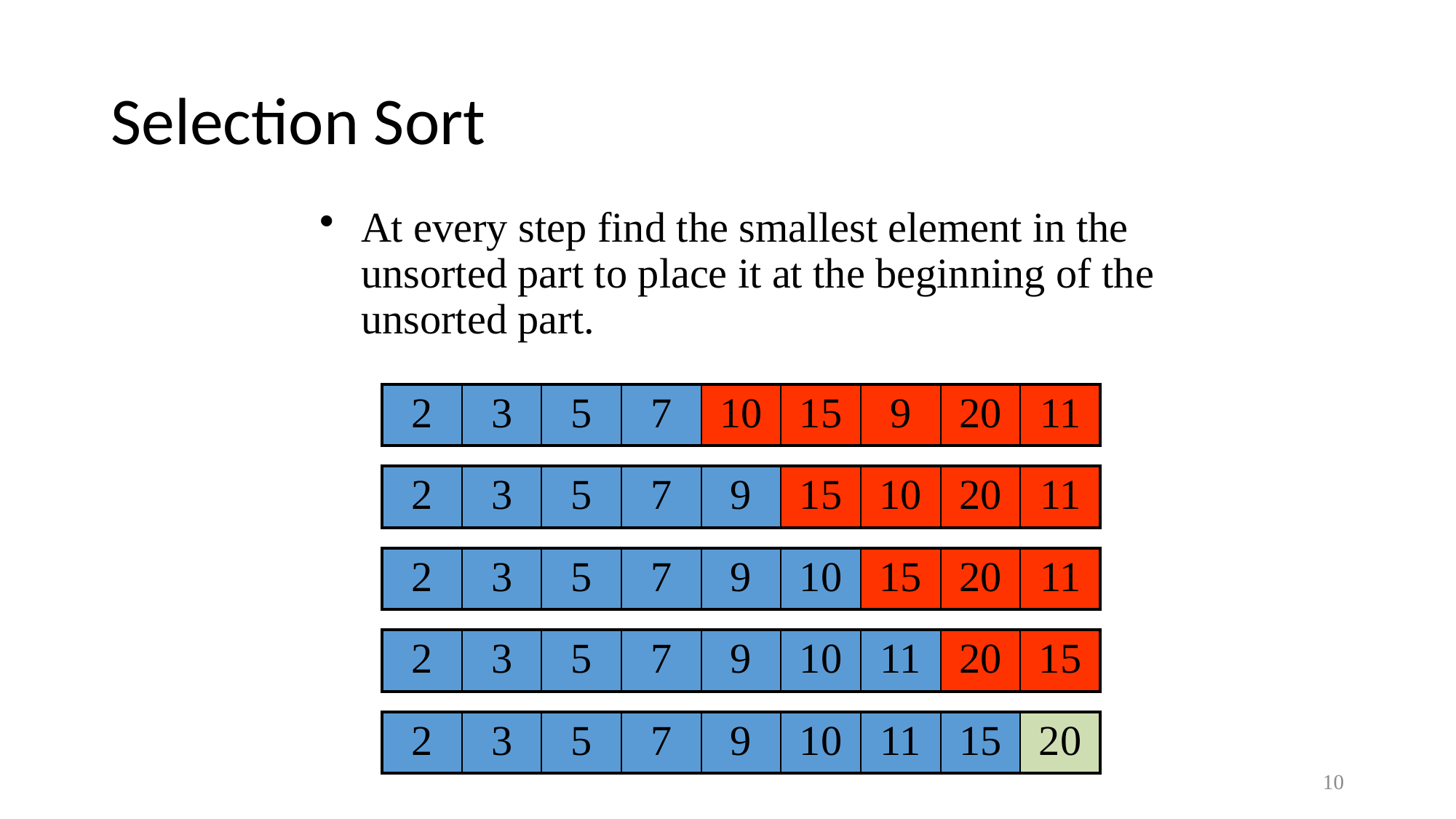

# Selection Sort
At every step find the smallest element in the unsorted part to place it at the beginning of the unsorted part.
| 2 | 3 | 5 | 7 | 10 | 15 | 9 | 20 | 11 |
| --- | --- | --- | --- | --- | --- | --- | --- | --- |
| 2 | 3 | 5 | 7 | 9 | 15 | 10 | 20 | 11 |
| --- | --- | --- | --- | --- | --- | --- | --- | --- |
| 2 | 3 | 5 | 7 | 9 | 10 | 15 | 20 | 11 |
| --- | --- | --- | --- | --- | --- | --- | --- | --- |
| 2 | 3 | 5 | 7 | 9 | 10 | 11 | 20 | 15 |
| --- | --- | --- | --- | --- | --- | --- | --- | --- |
| 2 | 3 | 5 | 7 | 9 | 10 | 11 | 15 | 20 |
| --- | --- | --- | --- | --- | --- | --- | --- | --- |
10